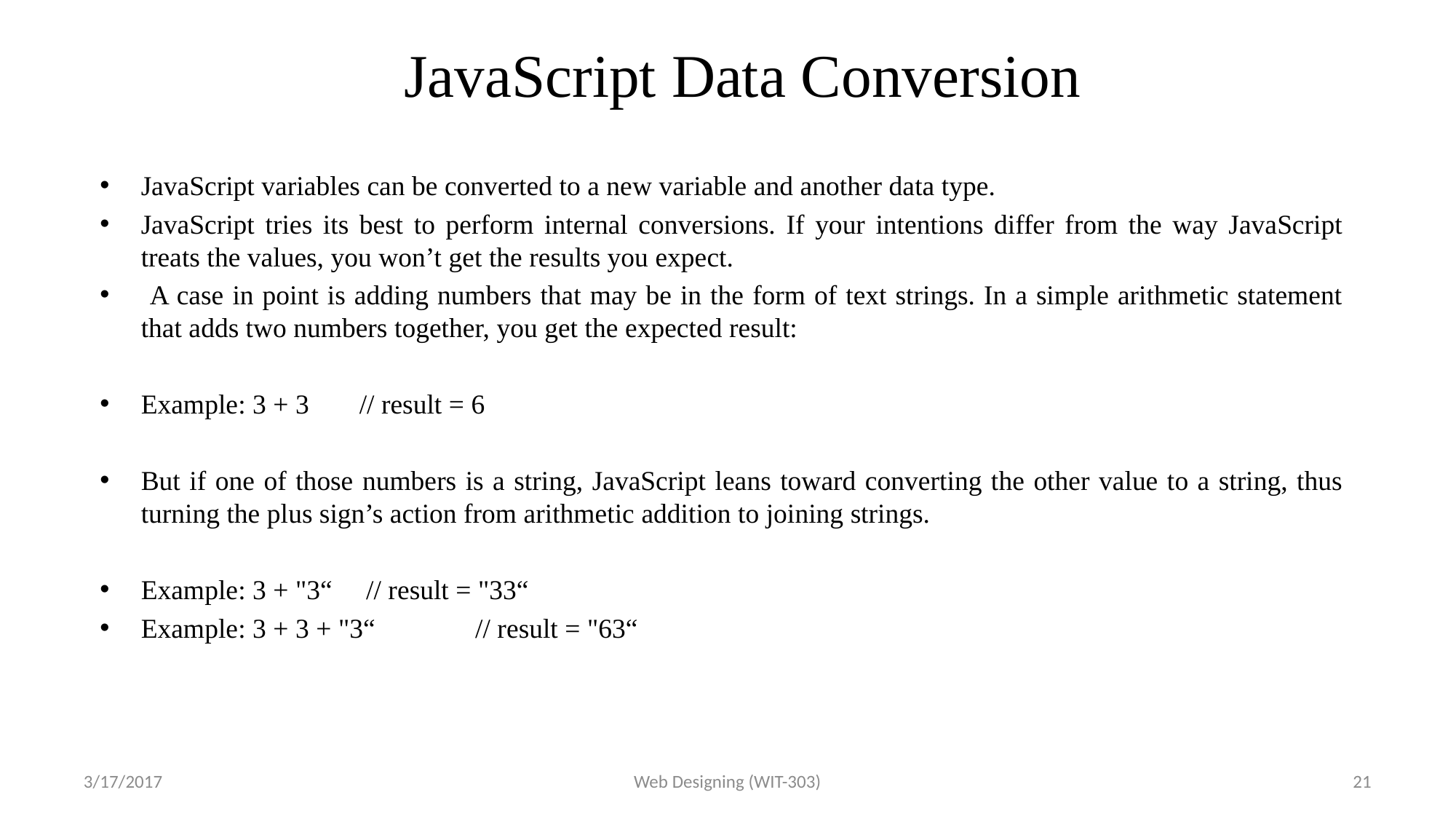

# JavaScript Data Conversion
JavaScript variables can be converted to a new variable and another data type.
JavaScript tries its best to perform internal conversions. If your intentions differ from the way JavaScript treats the values, you won’t get the results you expect.
 A case in point is adding numbers that may be in the form of text strings. In a simple arithmetic statement that adds two numbers together, you get the expected result:

Example: 3 + 3 	// result = 6

But if one of those numbers is a string, JavaScript leans toward converting the other value to a string, thus turning the plus sign’s action from arithmetic addition to joining strings.

Example: 3 + "3“	 // result = "33“
Example: 3 + 3 + "3“	 // result = "63“

3/17/2017
Web Designing (WIT-303)
21